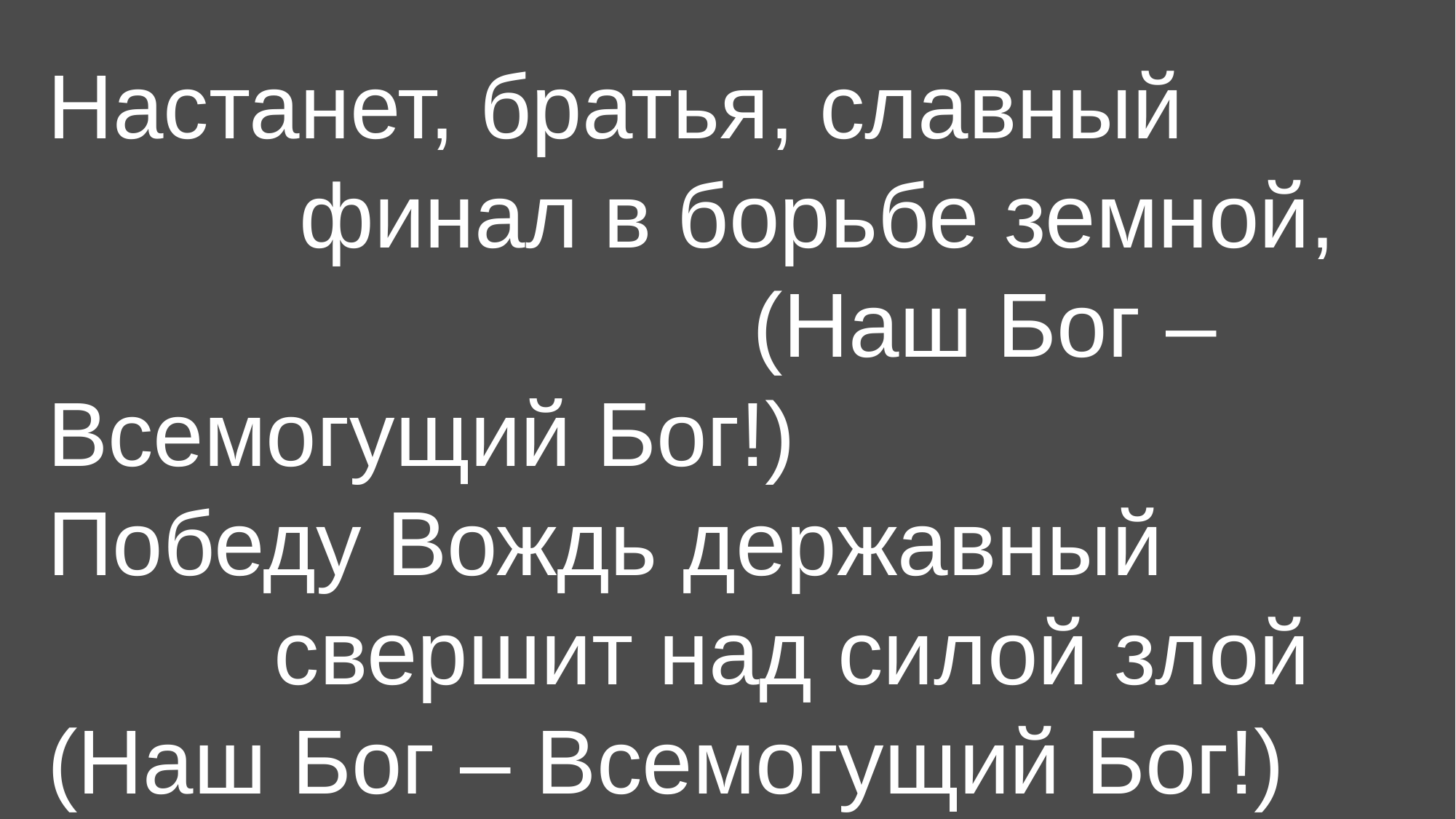

# Настанет, братья, славный                    финал в борьбе земной,                                (Наш Бог – Всемогущий Бог!) Победу Вождь державный                   свершит над силой злой (Наш Бог – Всемогущий Бог!)